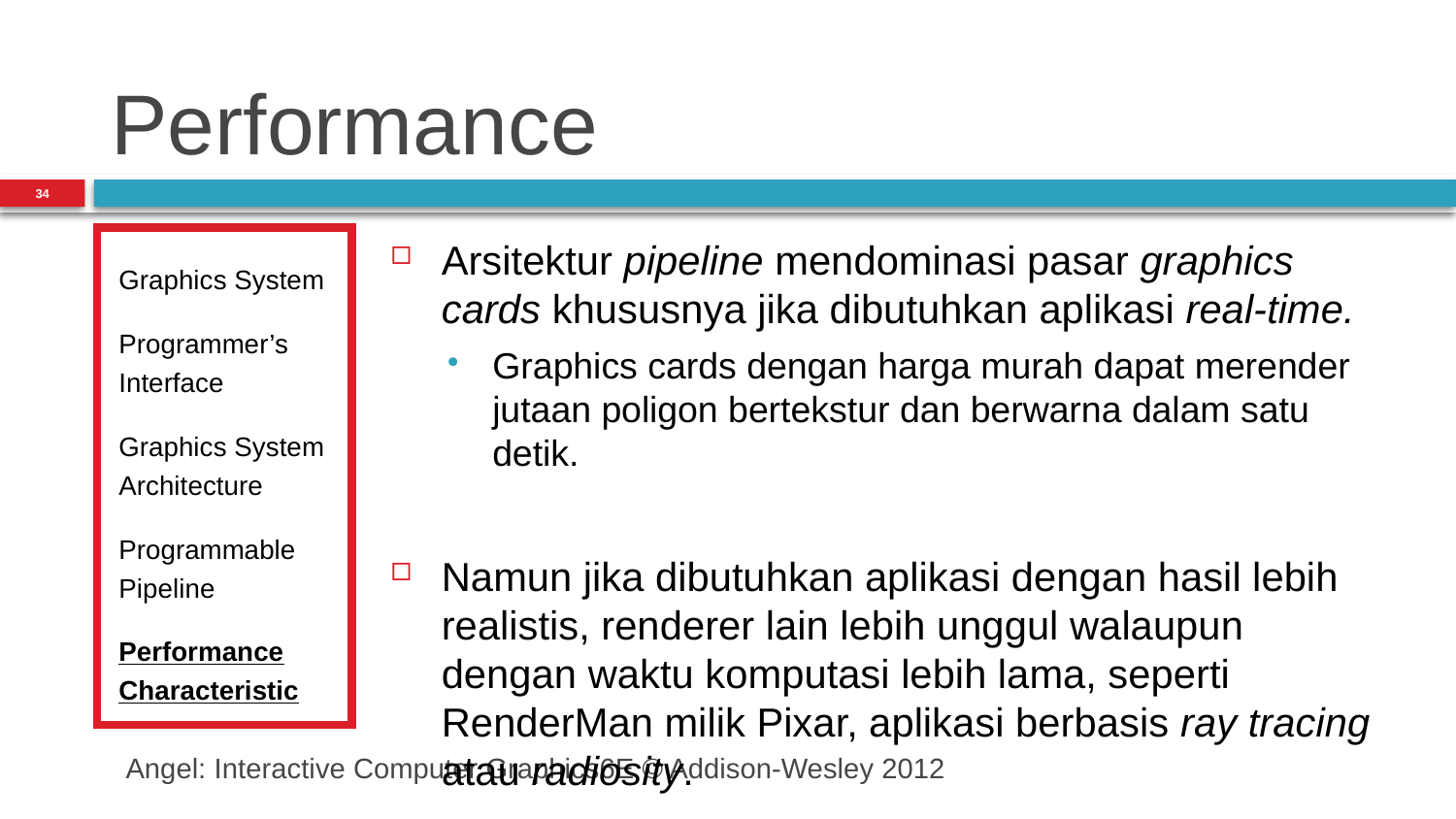

# Performance
34
Graphics System
Programmer’s Interface
Graphics System Architecture
Programmable Pipeline
Performance Characteristic

Arsitektur pipeline mendominasi pasar graphics cards khususnya jika dibutuhkan aplikasi real-time.
Graphics cards dengan harga murah dapat merender jutaan poligon bertekstur dan berwarna dalam satu detik.

Namun jika dibutuhkan aplikasi dengan hasil lebih realistis, renderer lain lebih unggul walaupun dengan waktu komputasi lebih lama, seperti RenderMan milik Pixar, aplikasi berbasis ray tracing atau radiosity.
Angel: Interactive Computer Graphics6E © Addison-Wesley 2012